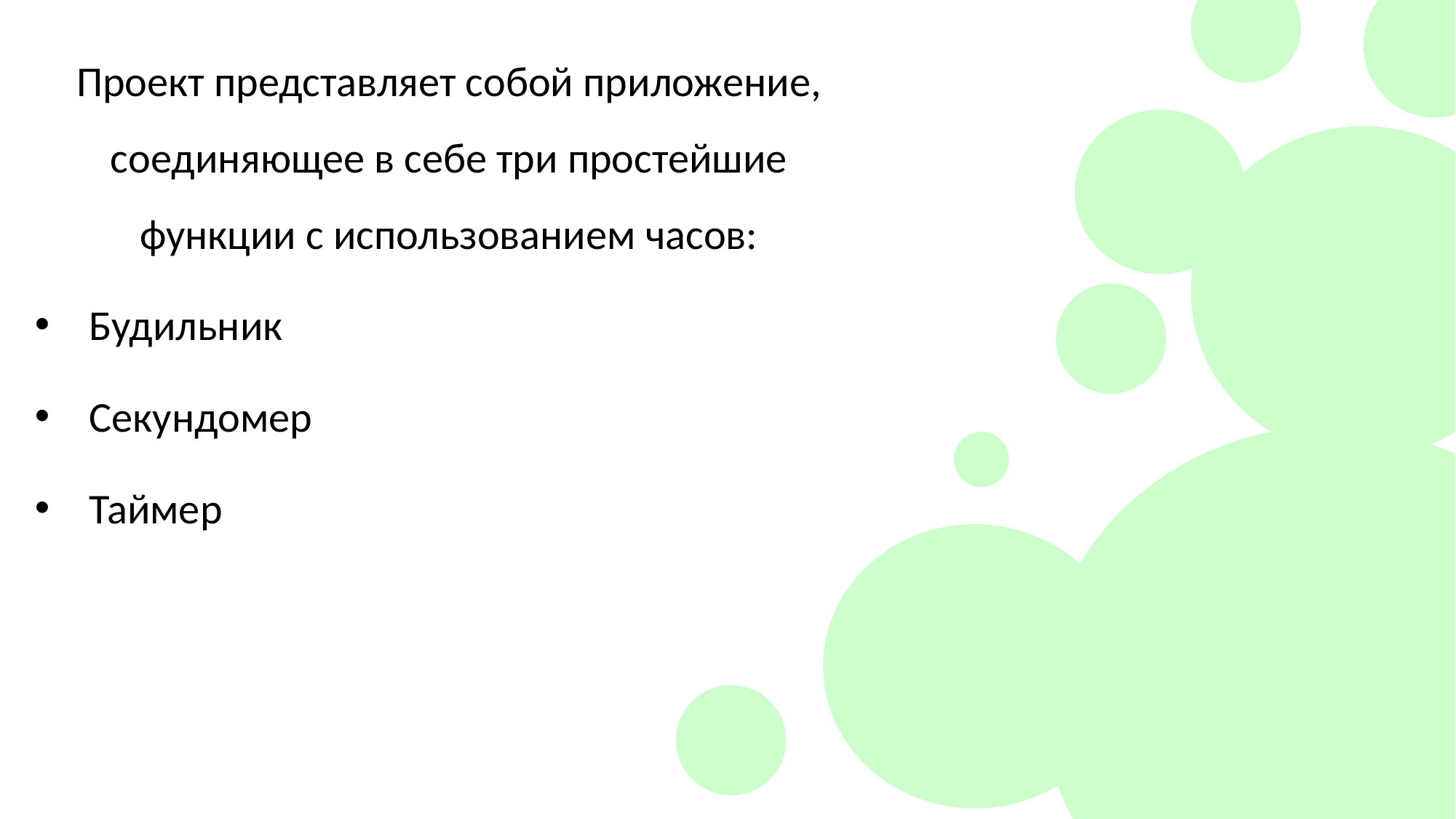

Проект представляет собой приложение, соединяющее в себе три простейшие функции с использованием часов:
Будильник
Секундомер
Таймер